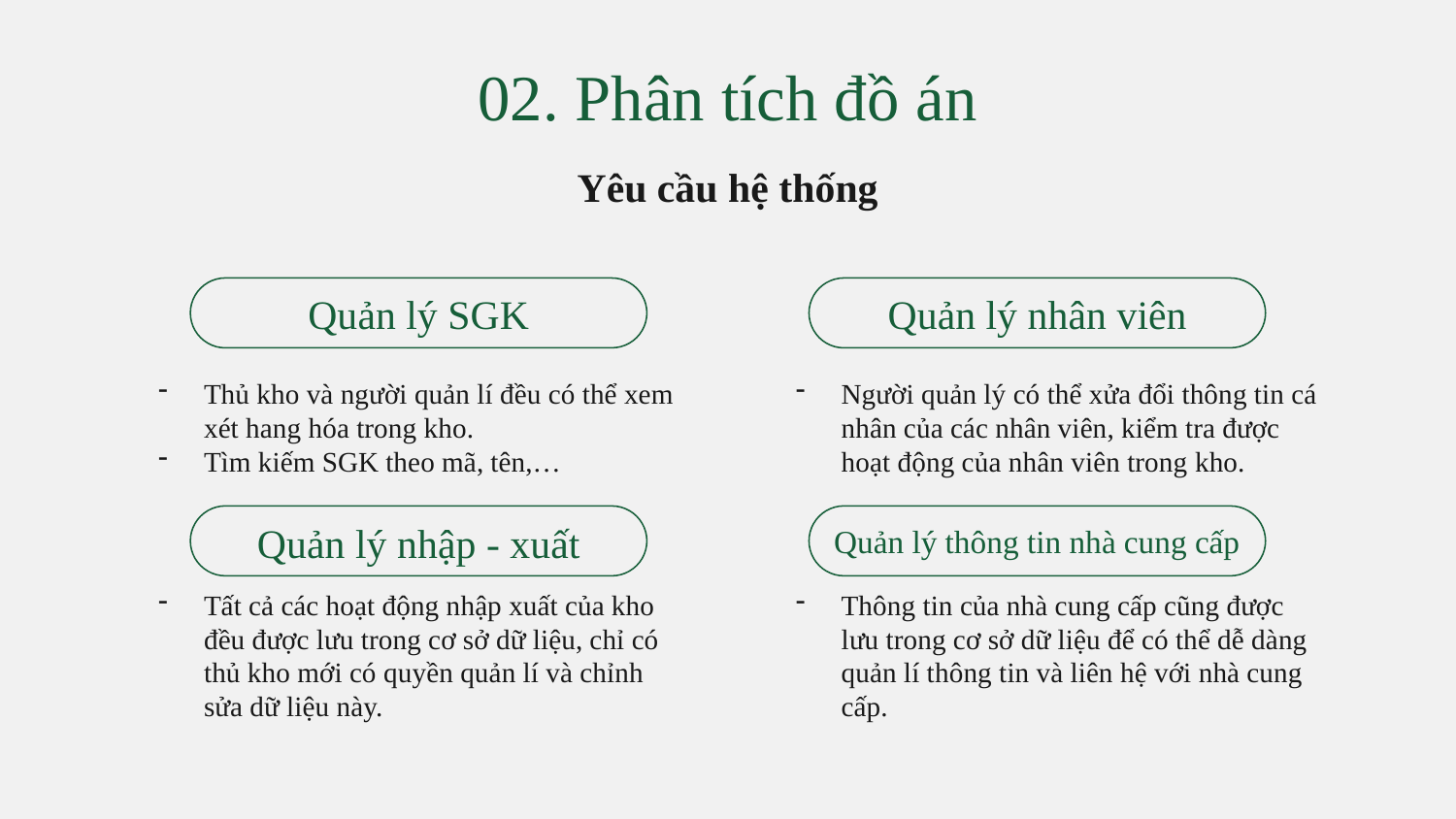

# 02. Phân tích đồ án
Yêu cầu hệ thống
Quản lý SGK
Quản lý nhân viên

Người quản lý có thể xửa đổi thông tin cá nhân của các nhân viên, kiểm tra được hoạt động của nhân viên trong kho.
Thủ kho và người quản lí đều có thể xem xét hang hóa trong kho.
Tìm kiếm SGK theo mã, tên,…

Quản lý thông tin nhà cung cấp
Quản lý nhập - xuất
Tất cả các hoạt động nhập xuất của kho đều được lưu trong cơ sở dữ liệu, chỉ có thủ kho mới có quyền quản lí và chỉnh sửa dữ liệu này.
Thông tin của nhà cung cấp cũng được lưu trong cơ sở dữ liệu để có thể dễ dàng quản lí thông tin và liên hệ với nhà cung cấp.